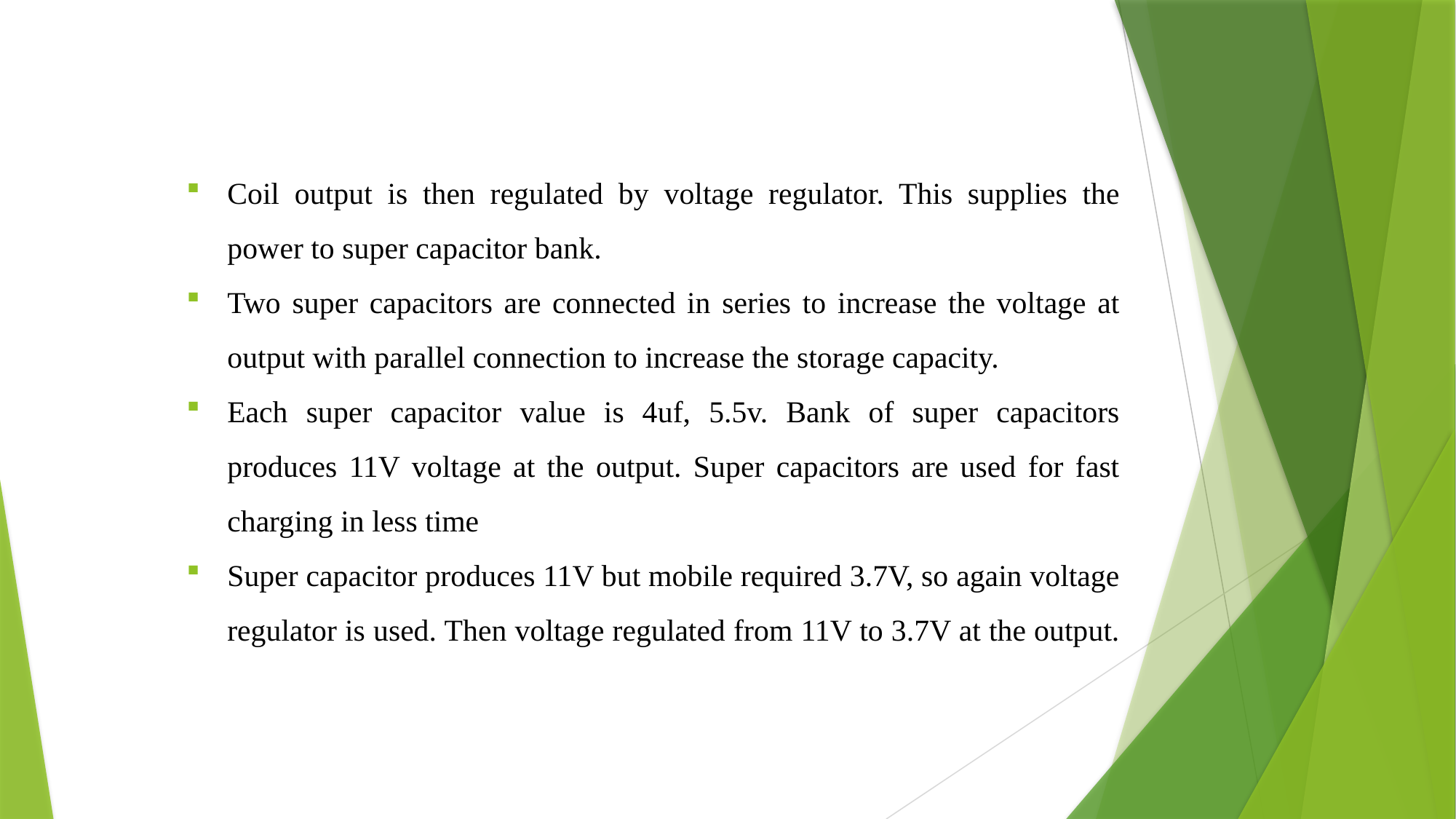

Coil output is then regulated by voltage regulator. This supplies the power to super capacitor bank.
Two super capacitors are connected in series to increase the voltage at output with parallel connection to increase the storage capacity.
Each super capacitor value is 4uf, 5.5v. Bank of super capacitors produces 11V voltage at the output. Super capacitors are used for fast charging in less time
Super capacitor produces 11V but mobile required 3.7V, so again voltage regulator is used. Then voltage regulated from 11V to 3.7V at the output.